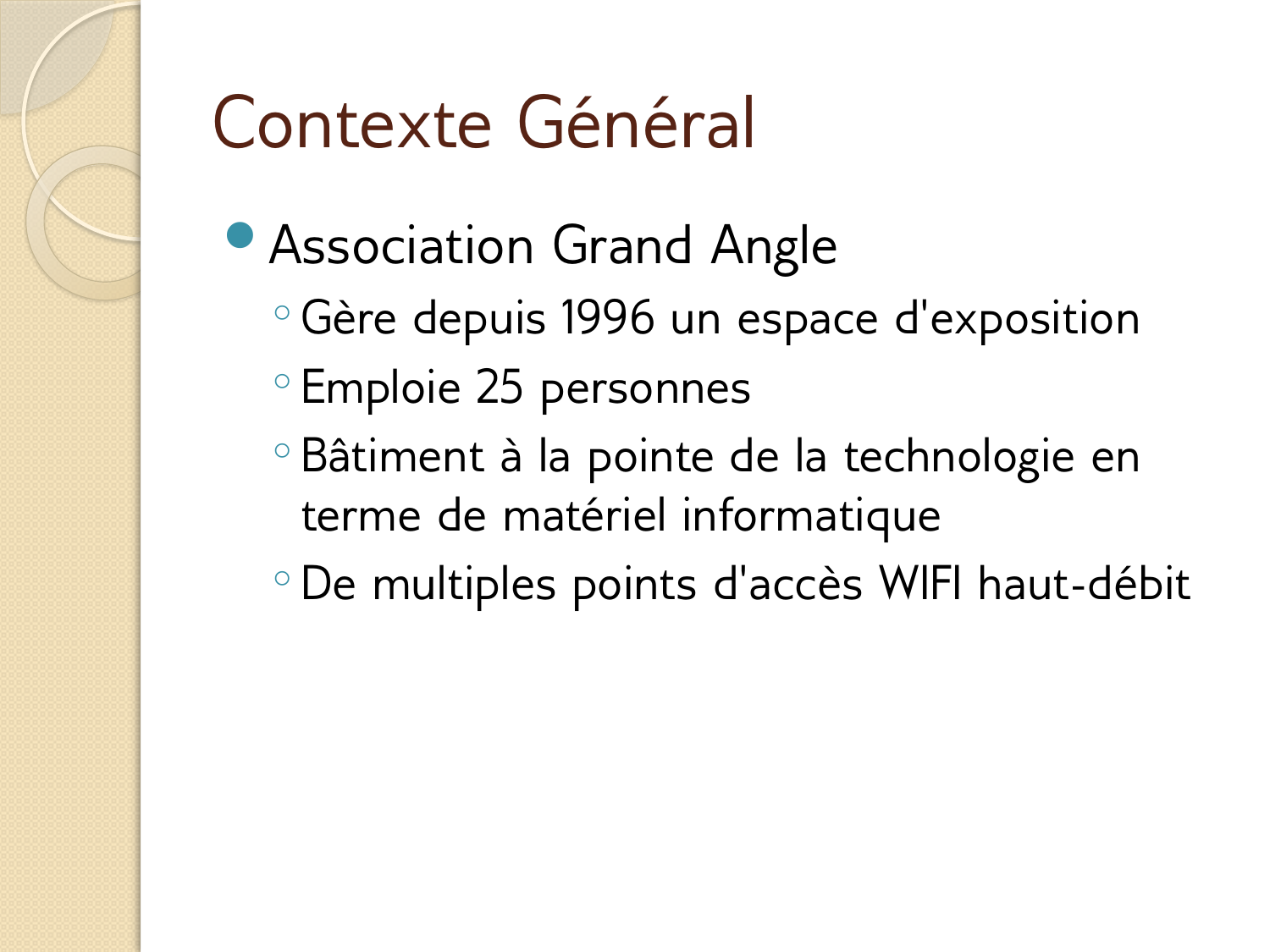

# Contexte Général
Association Grand Angle
Gère depuis 1996 un espace d'exposition
Emploie 25 personnes
Bâtiment à la pointe de la technologie en terme de matériel informatique
De multiples points d'accès WIFI haut-débit